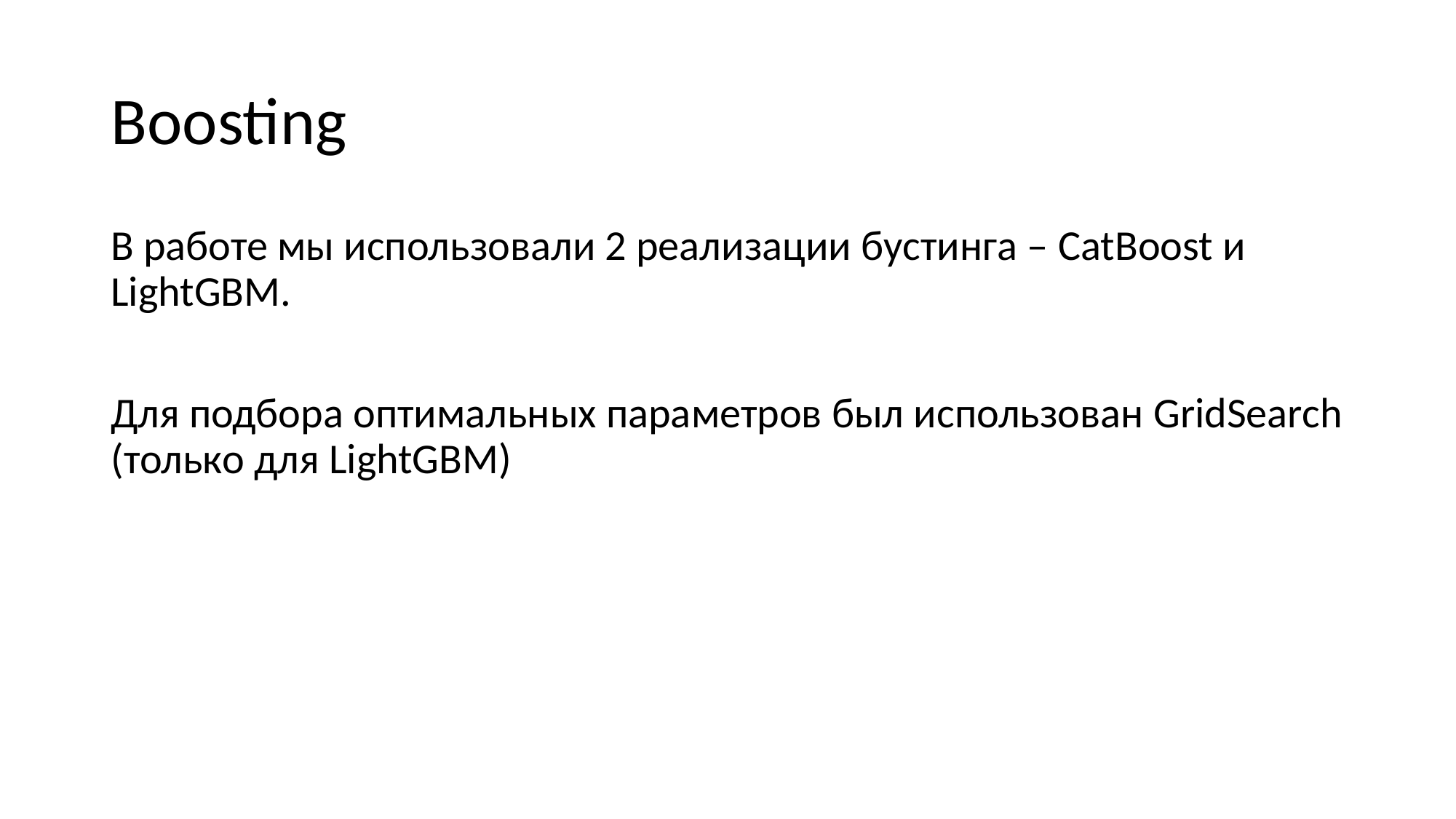

# Boosting
В работе мы использовали 2 реализации бустинга – CatBoost и LightGBM.

Для подбора оптимальных параметров был использован GridSearch (только для LightGBM)